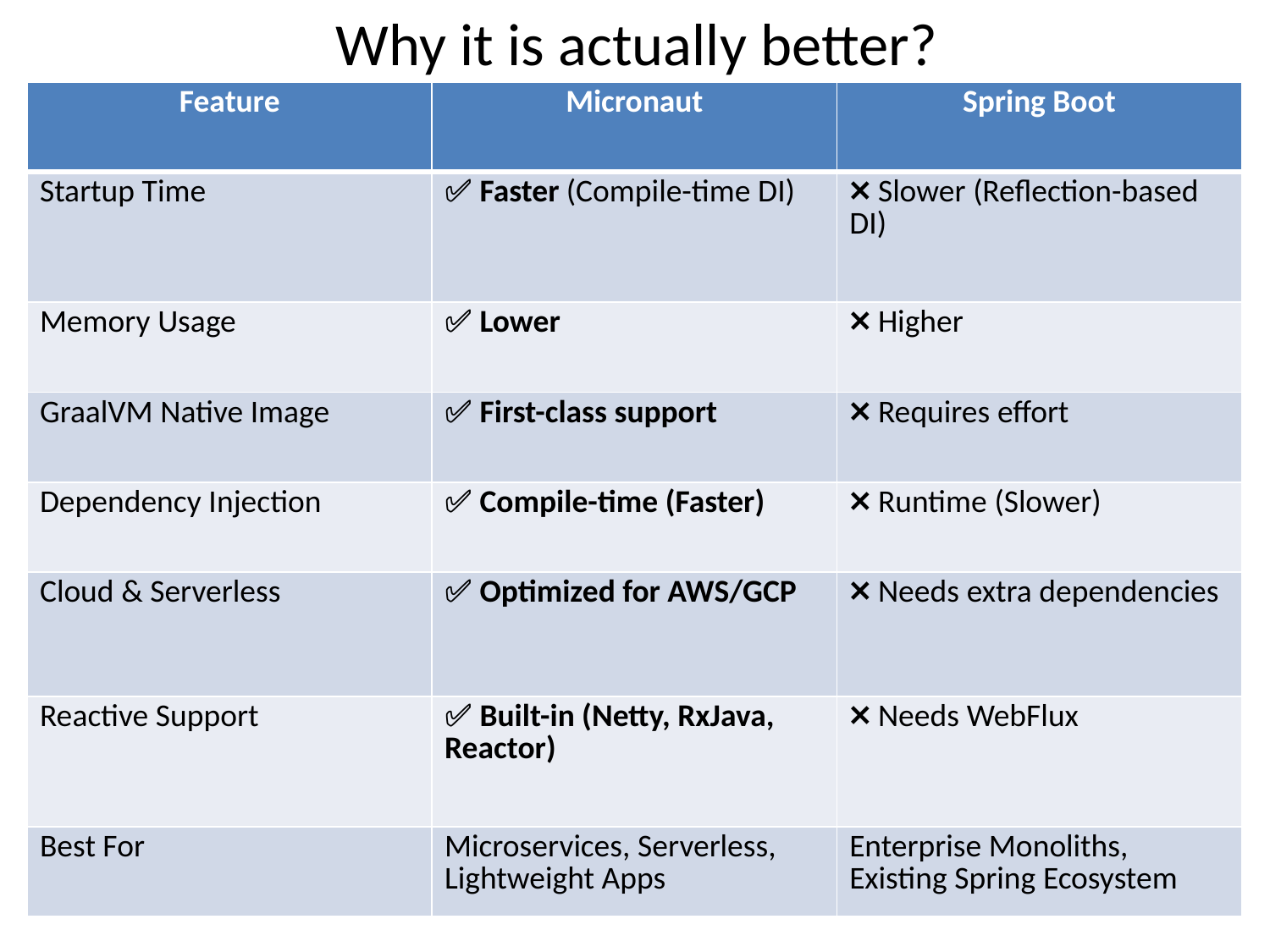

# Why it is actually better?
| Feature | Micronaut | Spring Boot |
| --- | --- | --- |
| Startup Time | ✅ Faster (Compile-time DI) | ❌ Slower (Reflection-based DI) |
| Memory Usage | ✅ Lower | ❌ Higher |
| GraalVM Native Image | ✅ First-class support | ❌ Requires effort |
| Dependency Injection | ✅ Compile-time (Faster) | ❌ Runtime (Slower) |
| Cloud & Serverless | ✅ Optimized for AWS/GCP | ❌ Needs extra dependencies |
| Reactive Support | ✅ Built-in (Netty, RxJava, Reactor) | ❌ Needs WebFlux |
| Best For | Microservices, Serverless, Lightweight Apps | Enterprise Monoliths, Existing Spring Ecosystem |